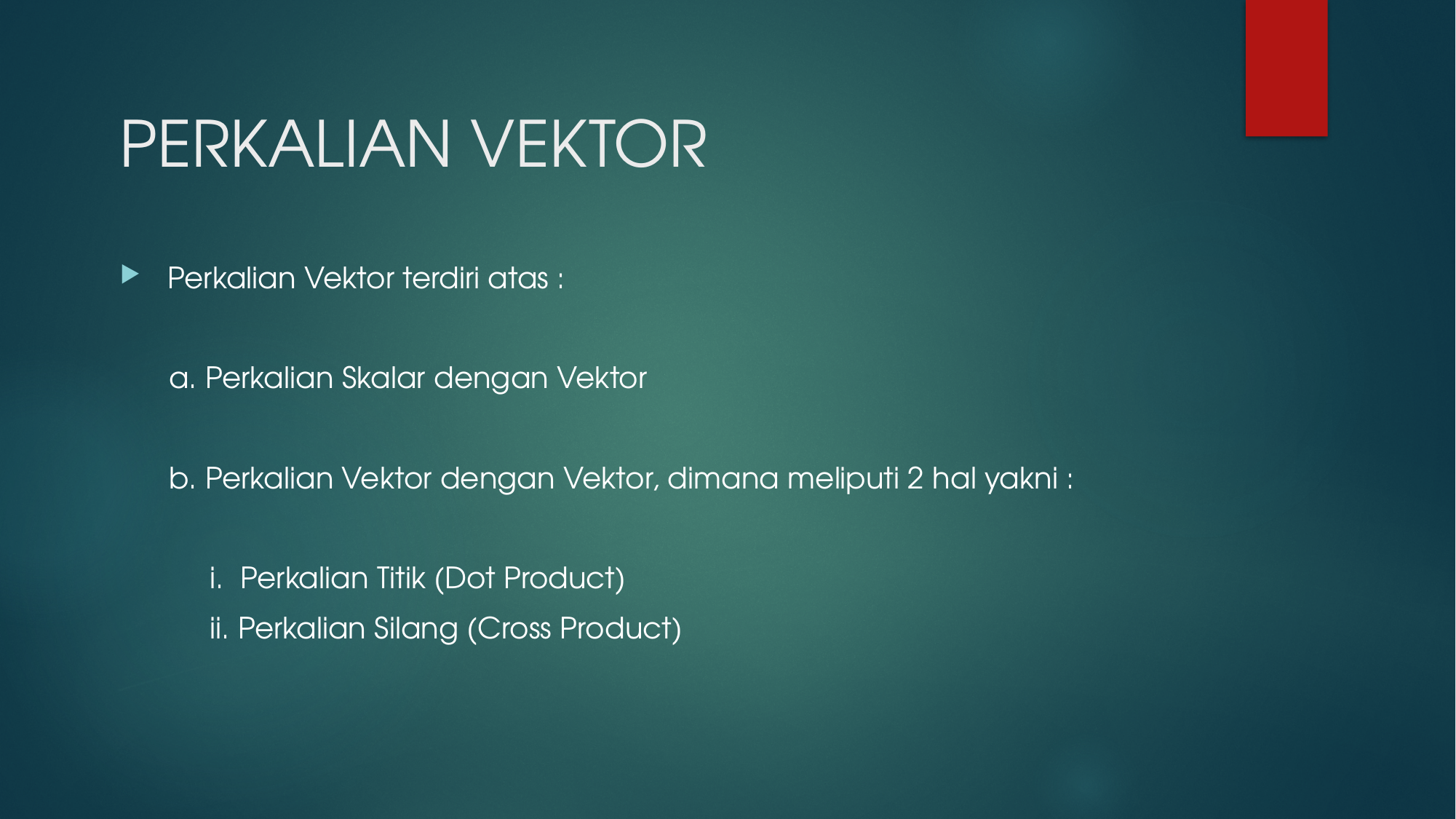

# PERKALIAN VEKTOR
 Perkalian Vektor terdiri atas :

      a. Perkalian Skalar dengan Vektor

      b. Perkalian Vektor dengan Vektor, dimana meliputi 2 hal yakni :

           i.  Perkalian Titik (Dot Product)
           ii. Perkalian Silang (Cross Product)